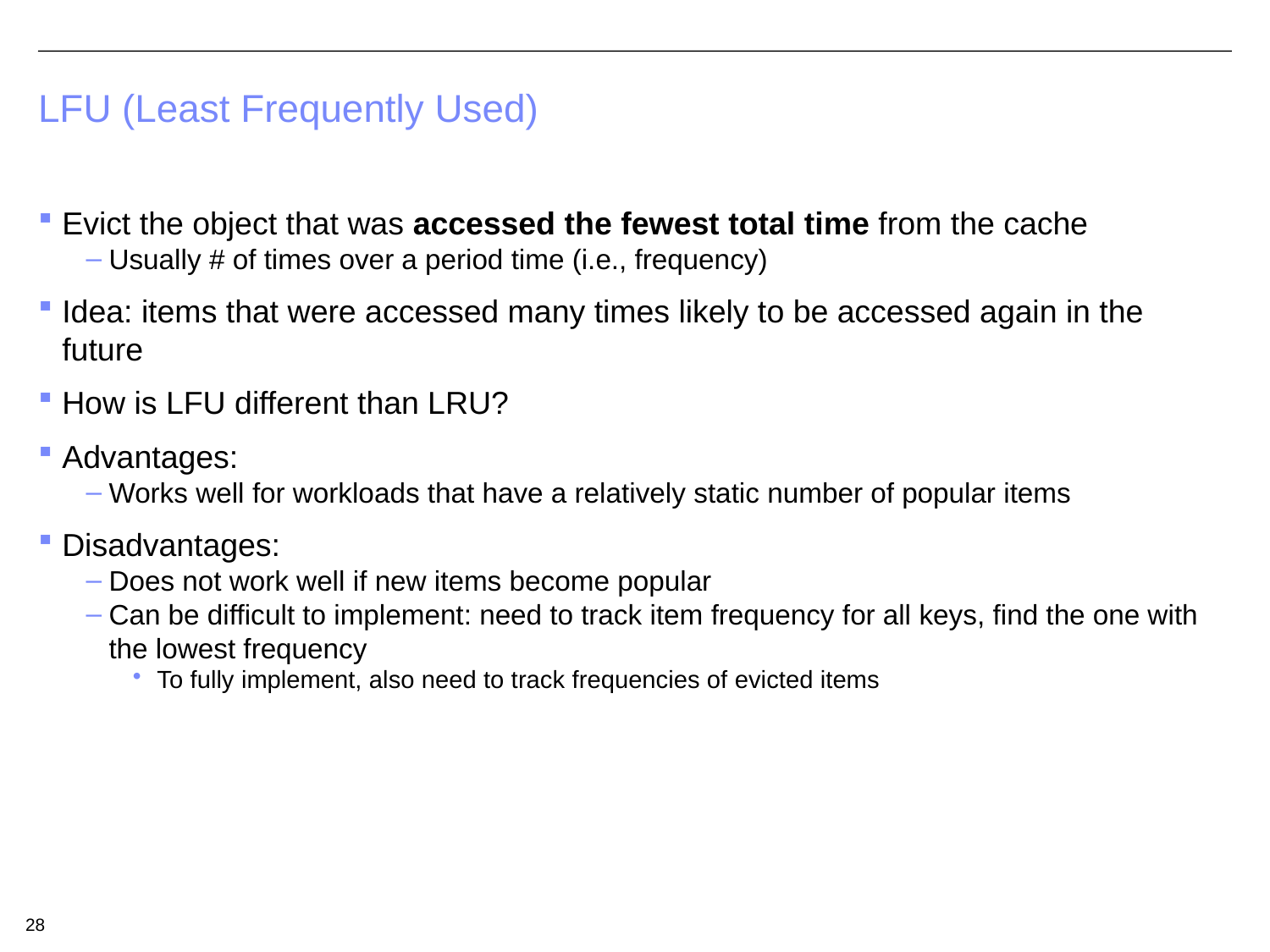

# LFU (Least Frequently Used)
Evict the object that was accessed the fewest total time from the cache
Usually # of times over a period time (i.e., frequency)
Idea: items that were accessed many times likely to be accessed again in the future
How is LFU different than LRU?
Advantages:
Works well for workloads that have a relatively static number of popular items
Disadvantages:
Does not work well if new items become popular
Can be difficult to implement: need to track item frequency for all keys, find the one with the lowest frequency
To fully implement, also need to track frequencies of evicted items
28